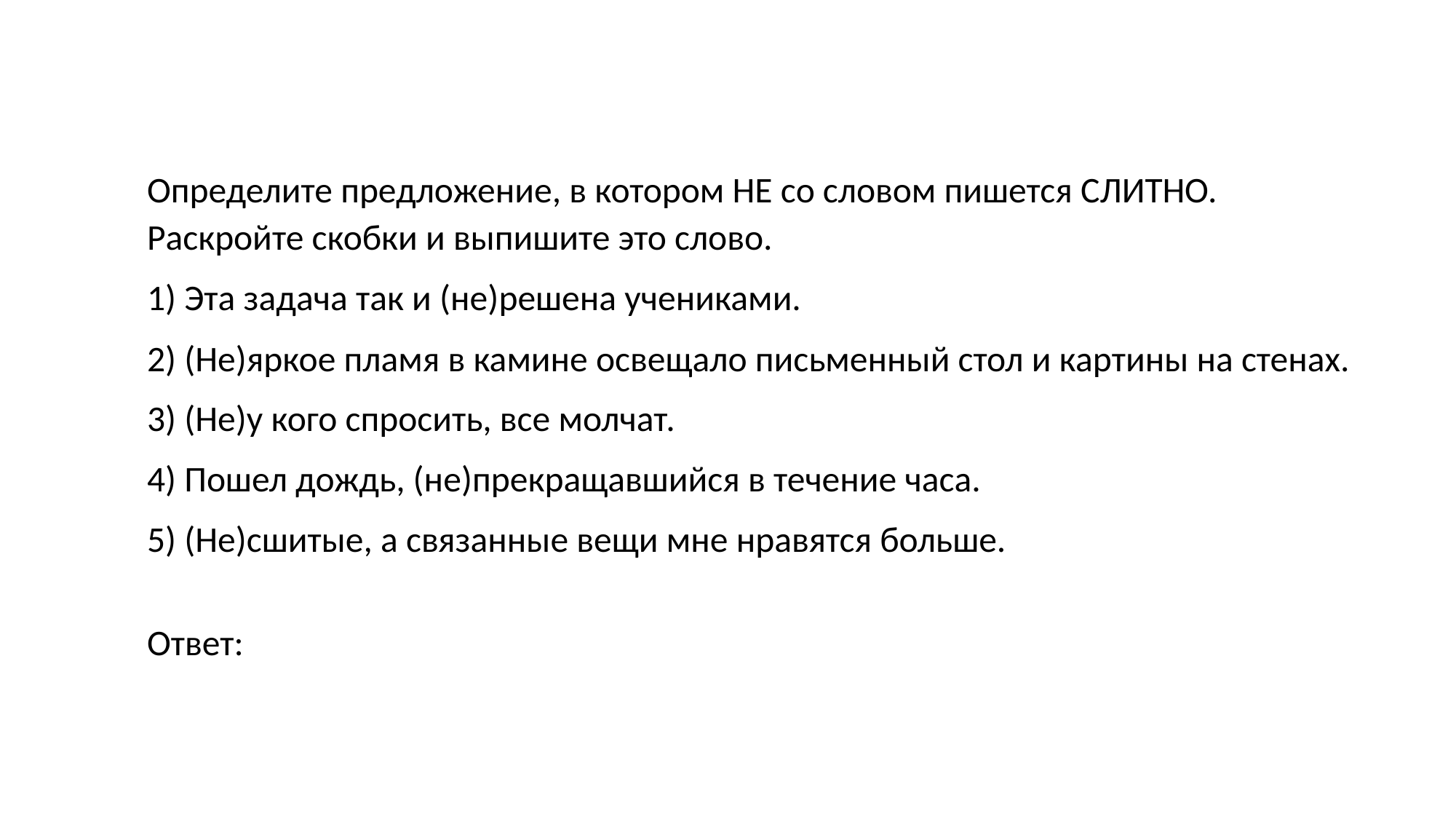

Определите предложение, в котором НЕ со словом пишется СЛИТНО. Раскройте скобки и выпишите это слово.
1) Эта задача так и (не)решена учениками.
2) (Не)яркое пламя в камине освещало письменный стол и картины на стенах.
3) (Не)у кого спросить, все молчат.
4) Пошел дождь, (не)прекращавшийся в течение часа.
5) (Не)сшитые, а связанные вещи мне нравятся больше.

Ответ: